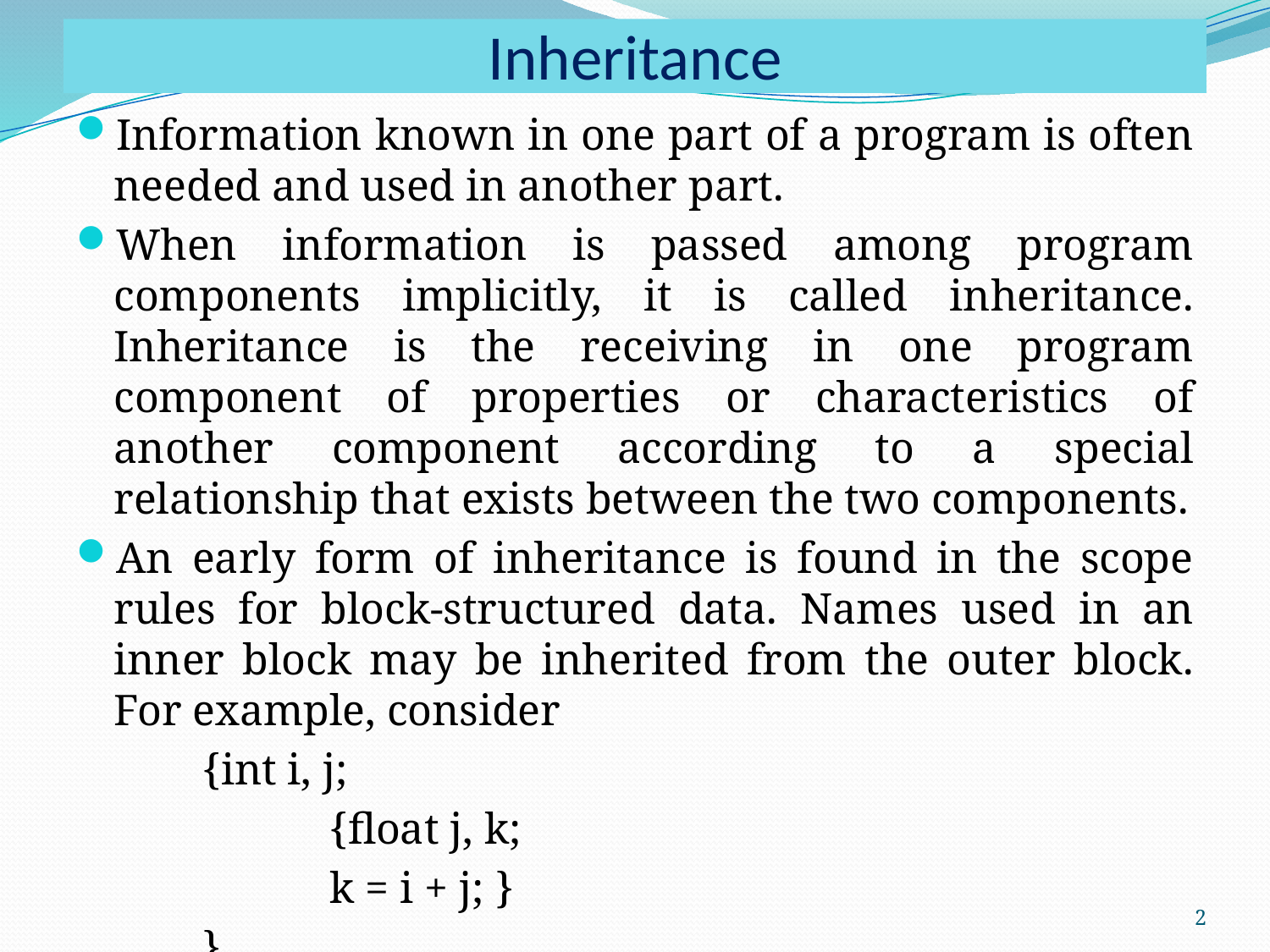

# Inheritance
Information known in one part of a program is often needed and used in another part.
When information is passed among program components implicitly, it is called inheritance. Inheritance is the receiving in one program component of properties or characteristics of another component according to a special relationship that exists between the two components.
An early form of inheritance is found in the scope rules for block-structured data. Names used in an inner block may be inherited from the outer block. For example, consider
	{int i, j;
		{float j, k;
		k = i + j; }
	}
2